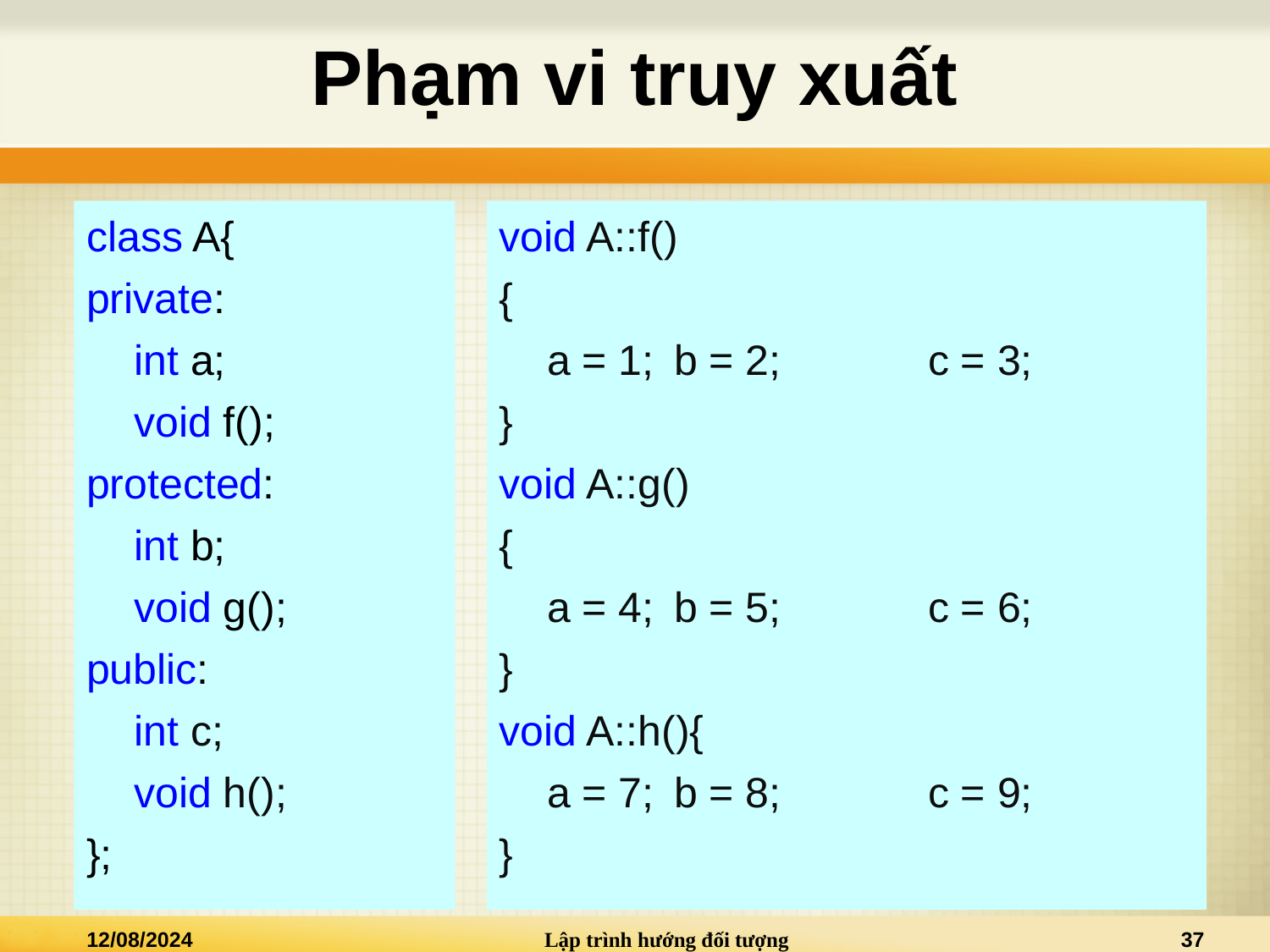

# Phạm vi truy xuất
class A{
private:
	int a;
	void f();
protected:
	int b;
	void g();
public:
	int c;
	void h();
};
void A::f()
{
	a = 1;	b = 2;		c = 3;
}
void A::g()
{
	a = 4;	b = 5;		c = 6;
}
void A::h(){
	a = 7;	b = 8;		c = 9;
}
12/08/2024
Lập trình hướng đối tượng
37